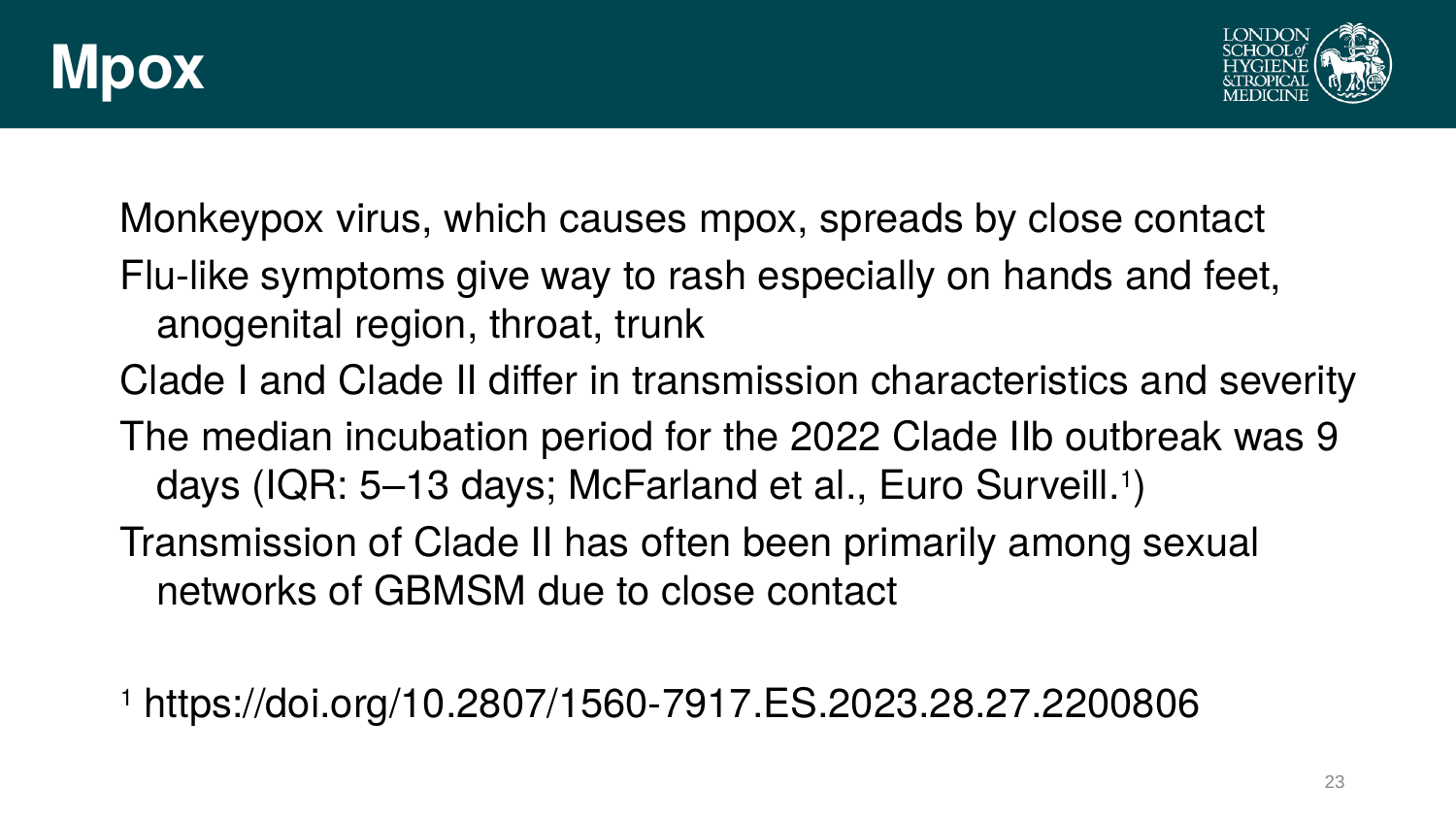

# Mpox
Monkeypox virus, which causes mpox, spreads by close contact
Flu-like symptoms give way to rash especially on hands and feet, anogenital region, throat, trunk
Clade I and Clade II differ in transmission characteristics and severity
The median incubation period for the 2022 Clade IIb outbreak was 9 days (IQR: 5–13 days; McFarland et al., Euro Surveill.1)
Transmission of Clade II has often been primarily among sexual networks of GBMSM due to close contact

1 https://doi.org/10.2807/1560-7917.ES.2023.28.27.2200806
23